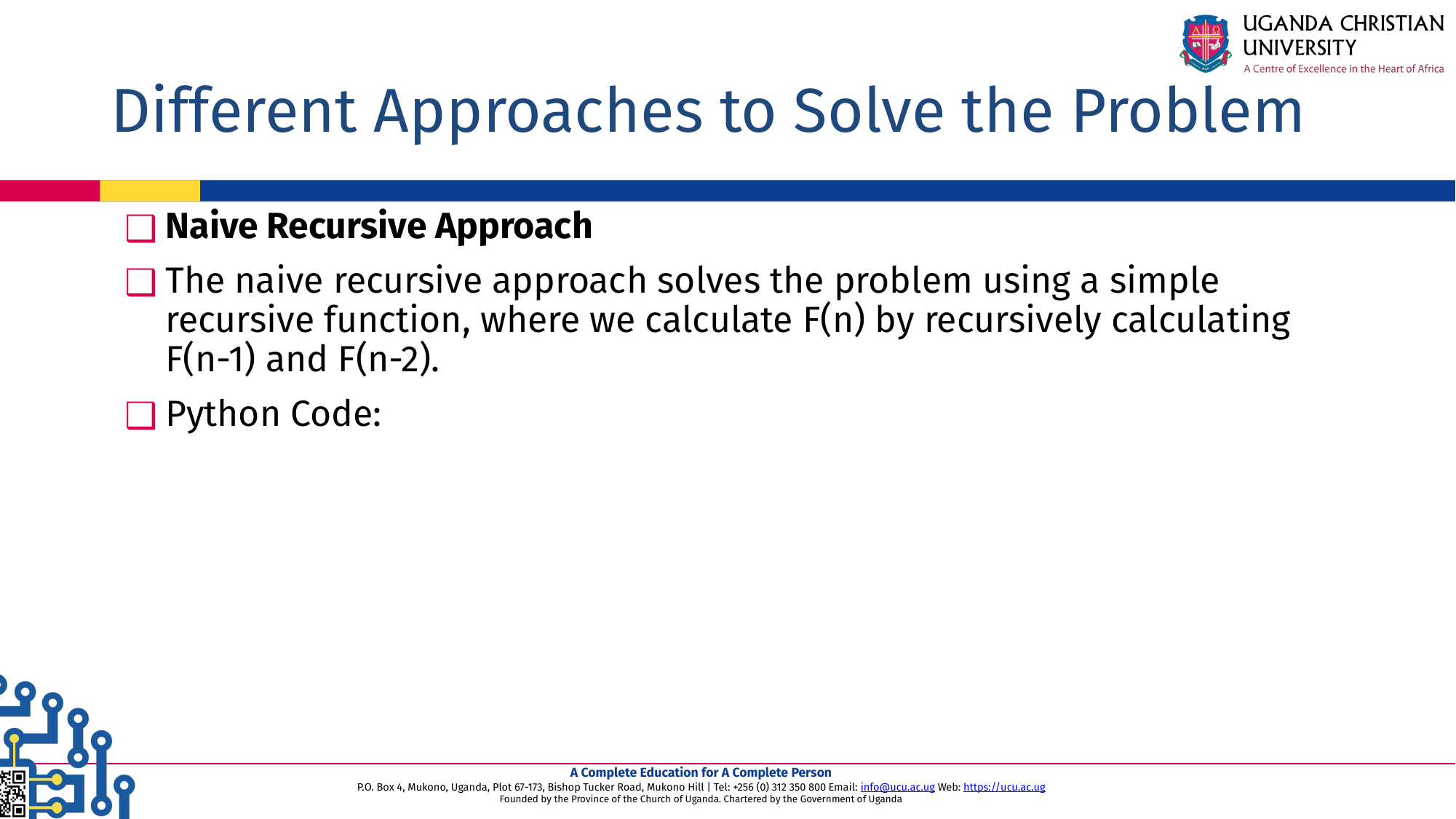

# Different Approaches to Solve the Problem
Naive Recursive Approach
The naive recursive approach solves the problem using a simple recursive function, where we calculate F(n) by recursively calculating F(n-1) and F(n-2).
Python Code: